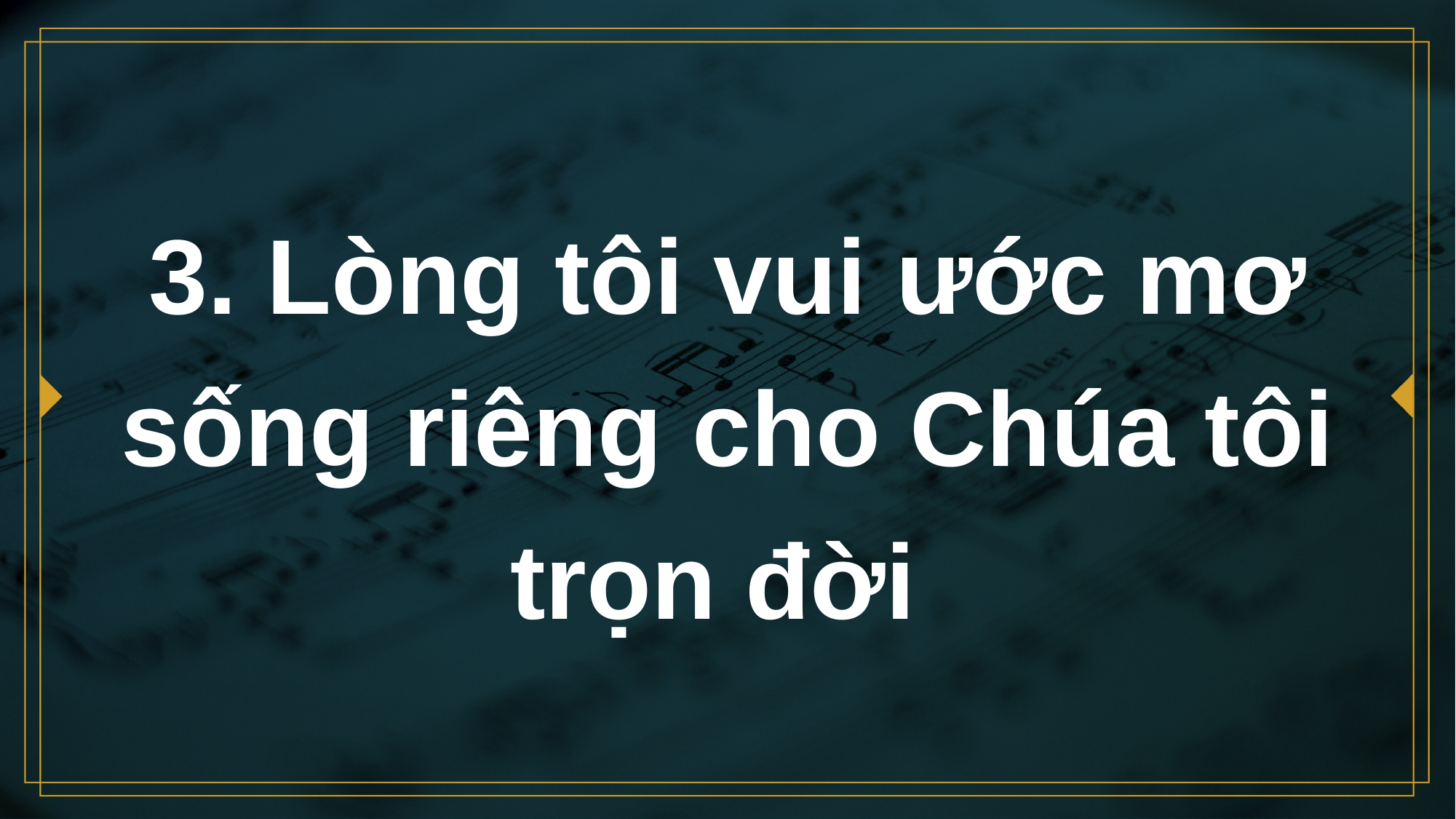

# 3. Lòng tôi vui ước mơ sống riêng cho Chúa tôi trọn đời